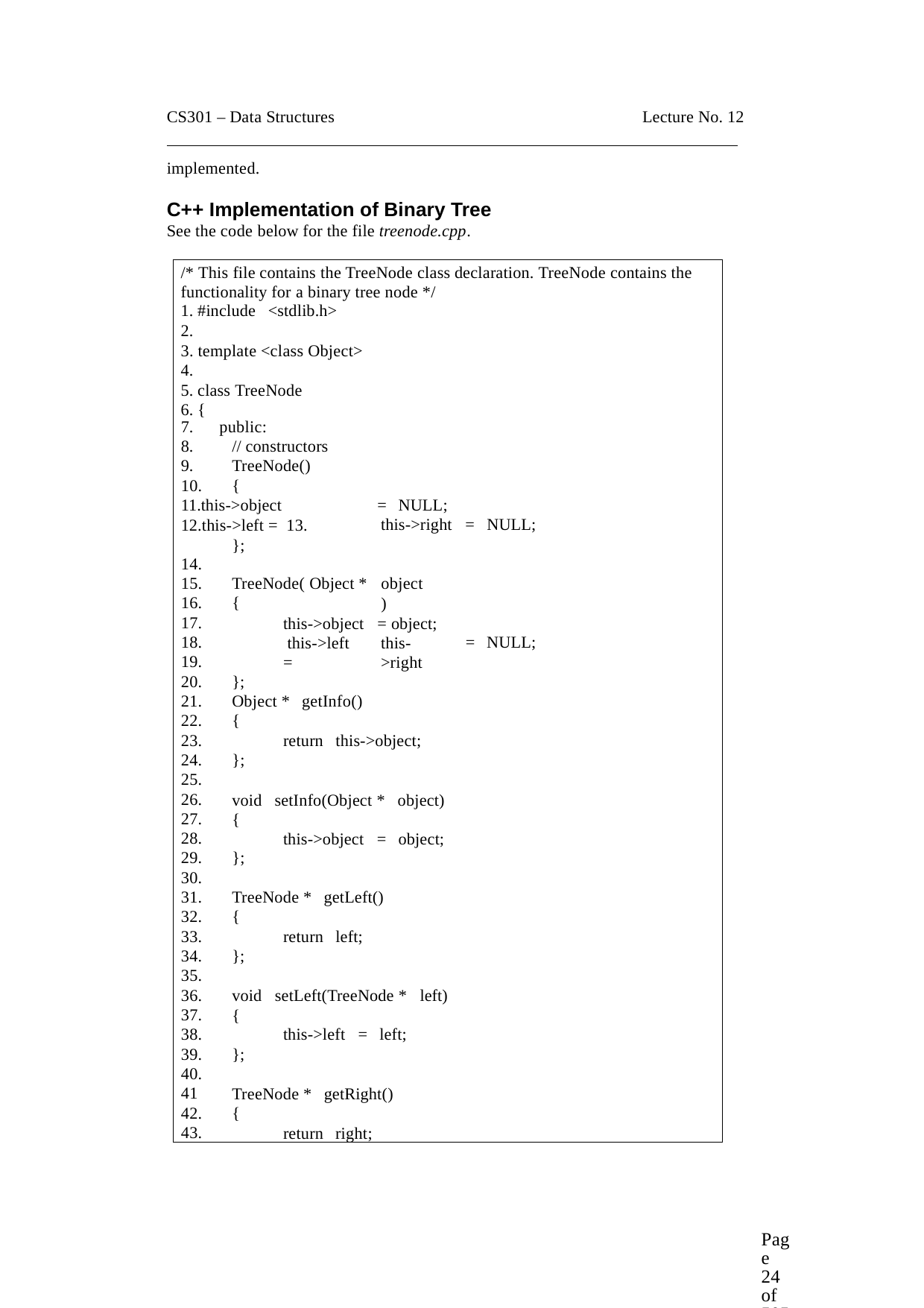

CS301 – Data Structures
Lecture No. 12

implemented.

C++ Implementation of Binary Tree
See the code below for the file treenode.cpp.

/* This file contains the TreeNode class declaration. TreeNode contains the  functionality for a binary tree node */
1. #include  <stdlib.h>
2.
3. template <class Object>  4.
5. class TreeNode  6. {

public:
// constructors
TreeNode()
10.	{
this->object
this->left =  13.	};
14.
15.
16.
17.
18.
19.
20.
21.
22.
23.
24.
25.
26.
27.
28.
29.	};
30.
31.
32.
33.
34.
35.
36.
37.
38.
39.
40.
41
42.
43.
=  NULL;
this->right  =  NULL;
TreeNode( Object *
{
this->object  this->left  =
};
object )
= object;  this->right
=  NULL;
Object *  getInfo()
{
return  this->object;
};

void  setInfo(Object *  object)
{
this->object  =  object;
TreeNode *  getLeft()
{
return  left;
};

void
{
setLeft(TreeNode *  left)
this->left  =  left;
};

TreeNode *  getRight()
{
return  right;

Page 24 of 505